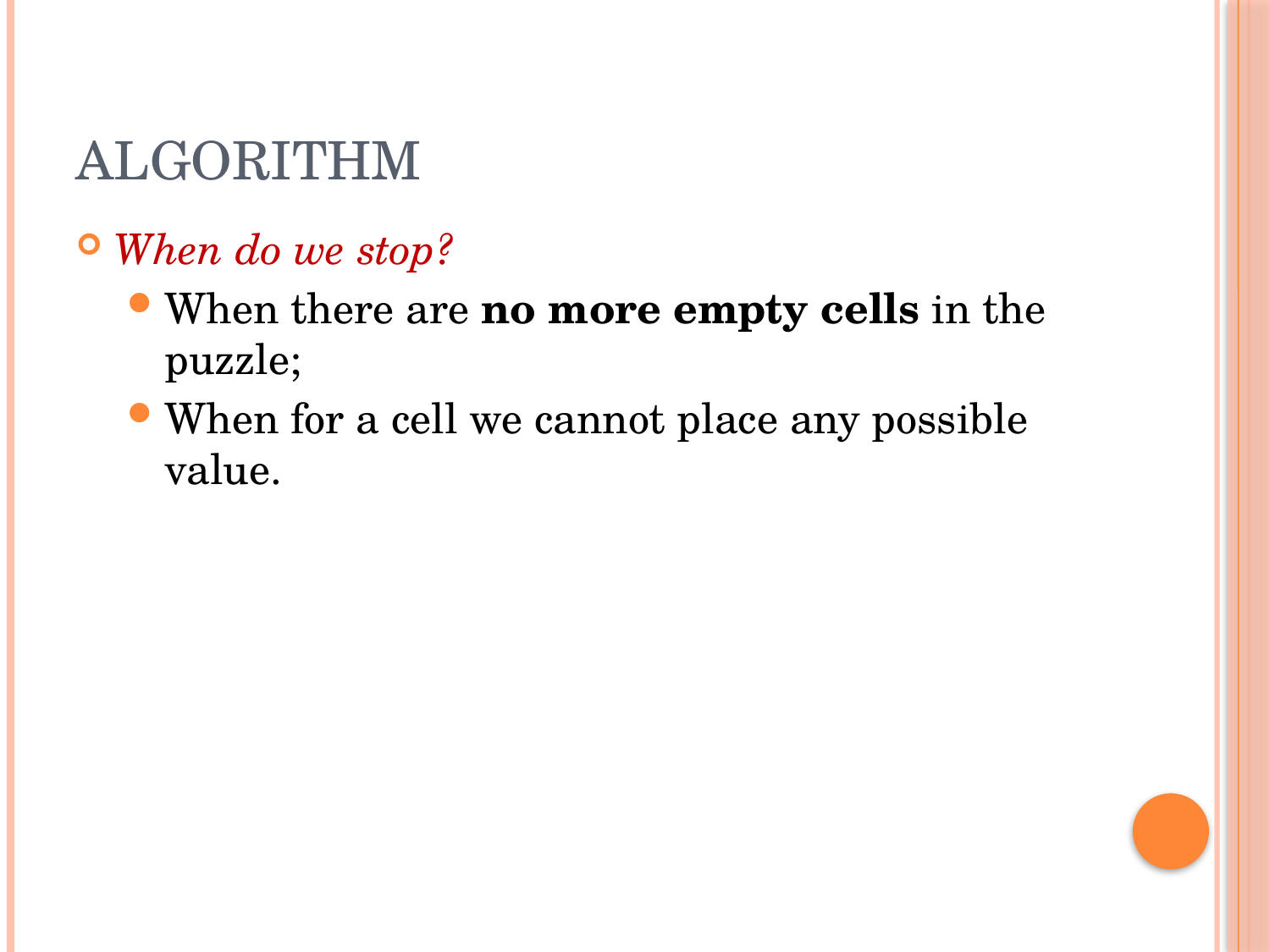

# ALGORITHM
When do we stop?
When there are no more empty cells in the puzzle;
When for a cell we cannot place any possible value.